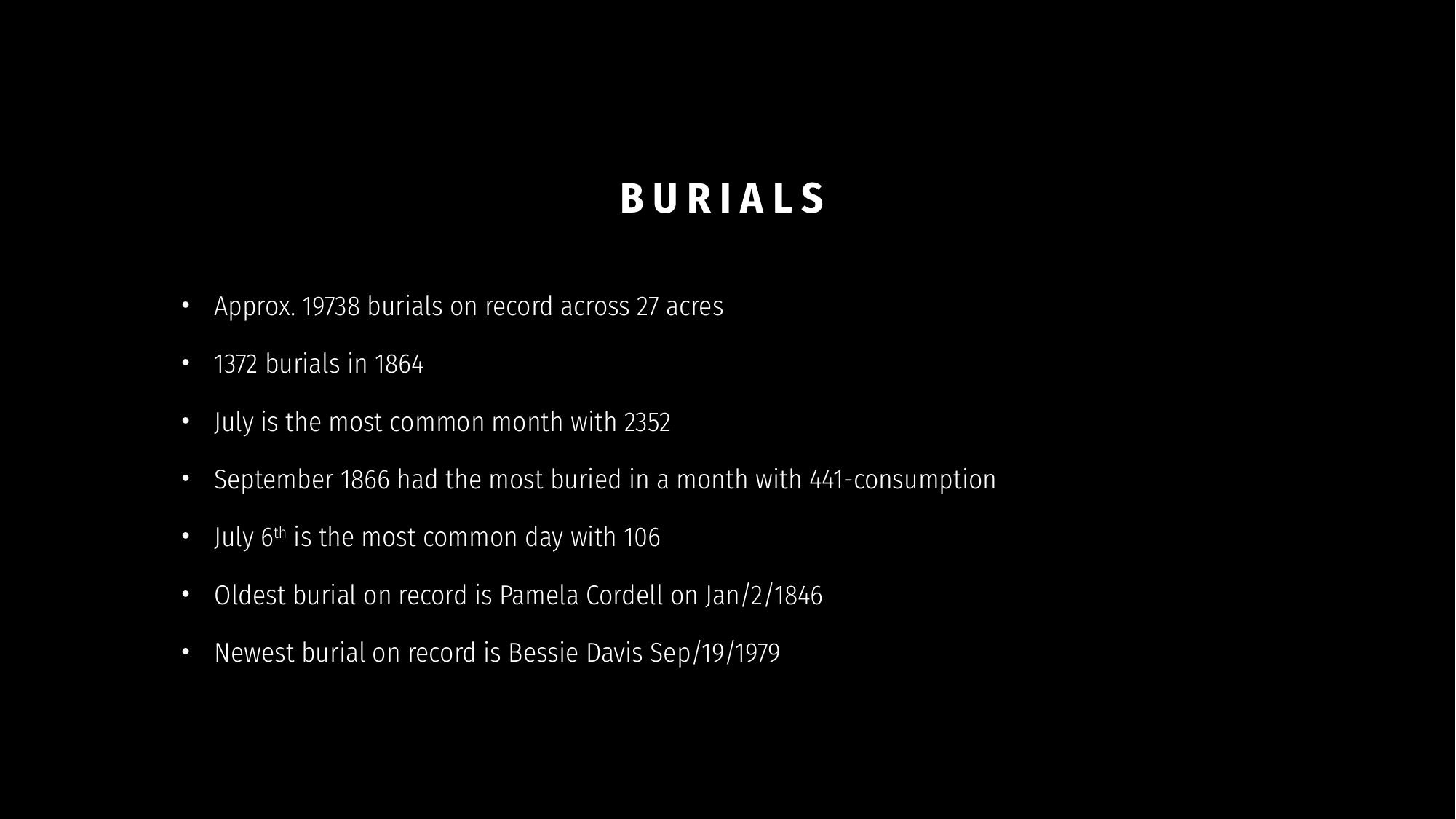

# Burials
Approx. 19738 burials on record across 27 acres
1372 burials in 1864
July is the most common month with 2352
September 1866 had the most buried in a month with 441-consumption
July 6th is the most common day with 106
Oldest burial on record is Pamela Cordell on Jan/2/1846
Newest burial on record is Bessie Davis Sep/19/1979